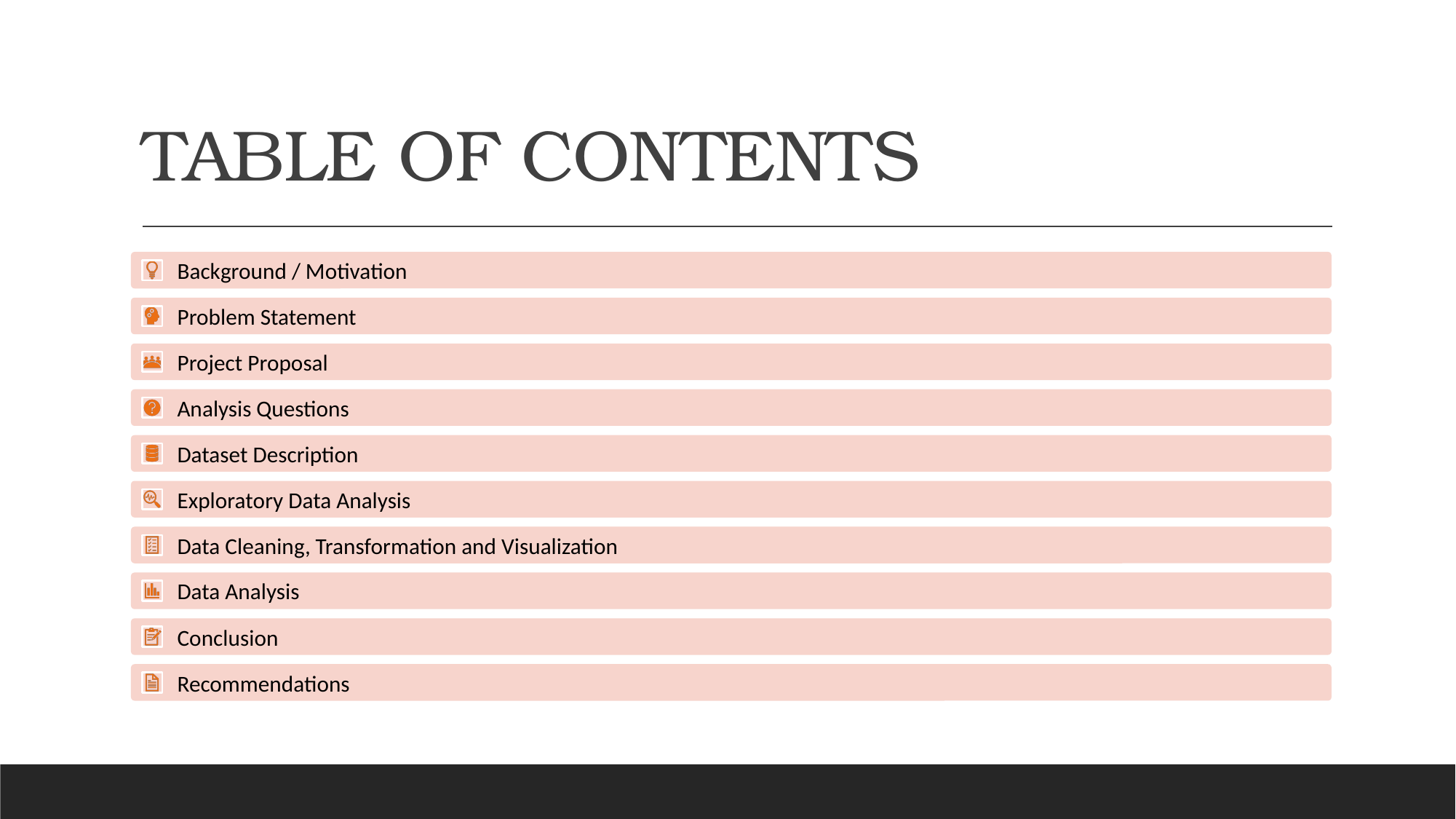

# TABLE OF CONTENTS
Background / Motivation
Problem Statement
Project Proposal
Analysis Questions
Dataset Description
Exploratory Data Analysis
Data Cleaning, Transformation and Visualization
Data Analysis
Conclusion
Recommendations